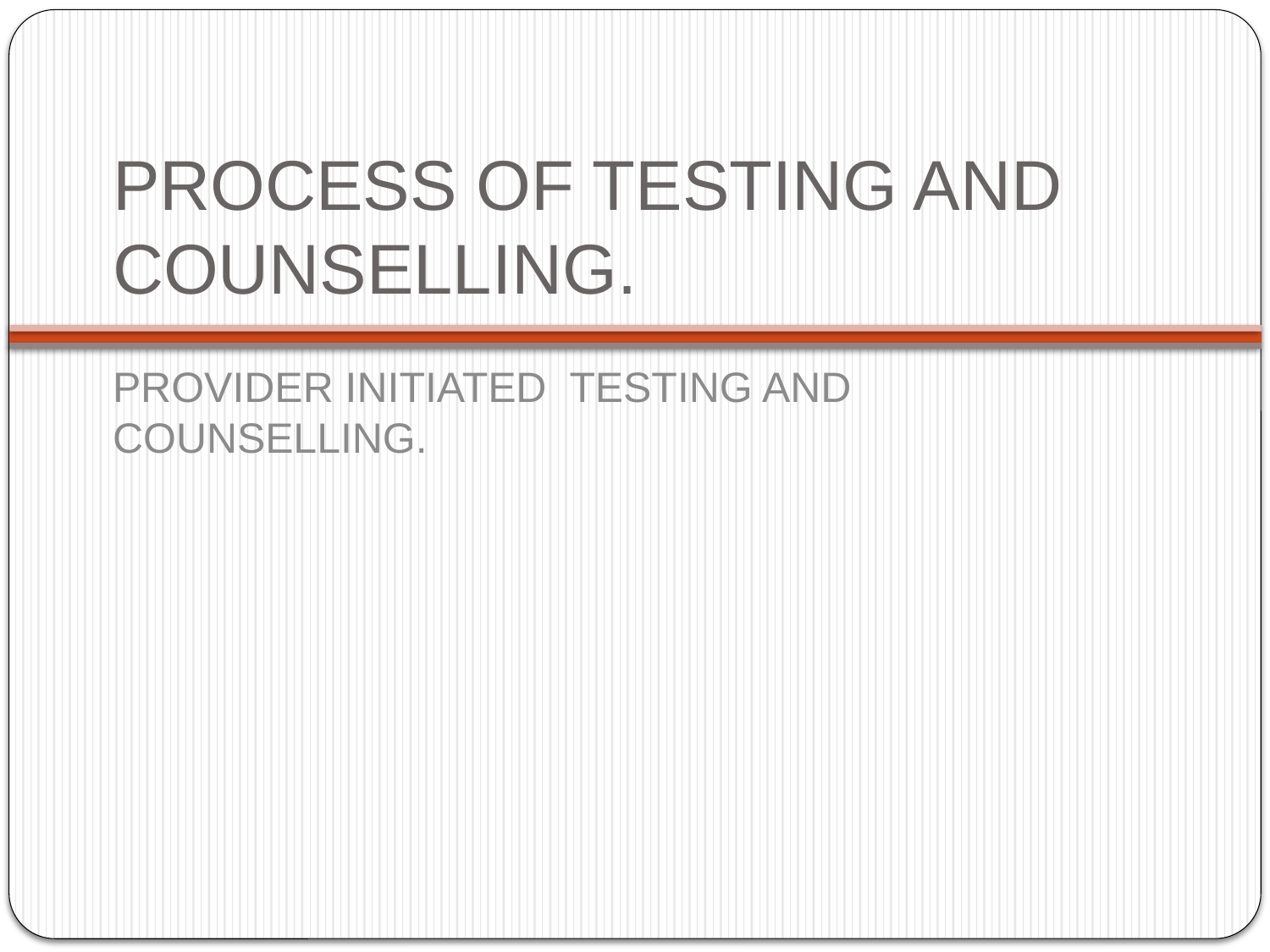

# PROCESS OF TESTING AND COUNSELLING.
PROVIDER INITIATED  TESTING AND COUNSELLING.